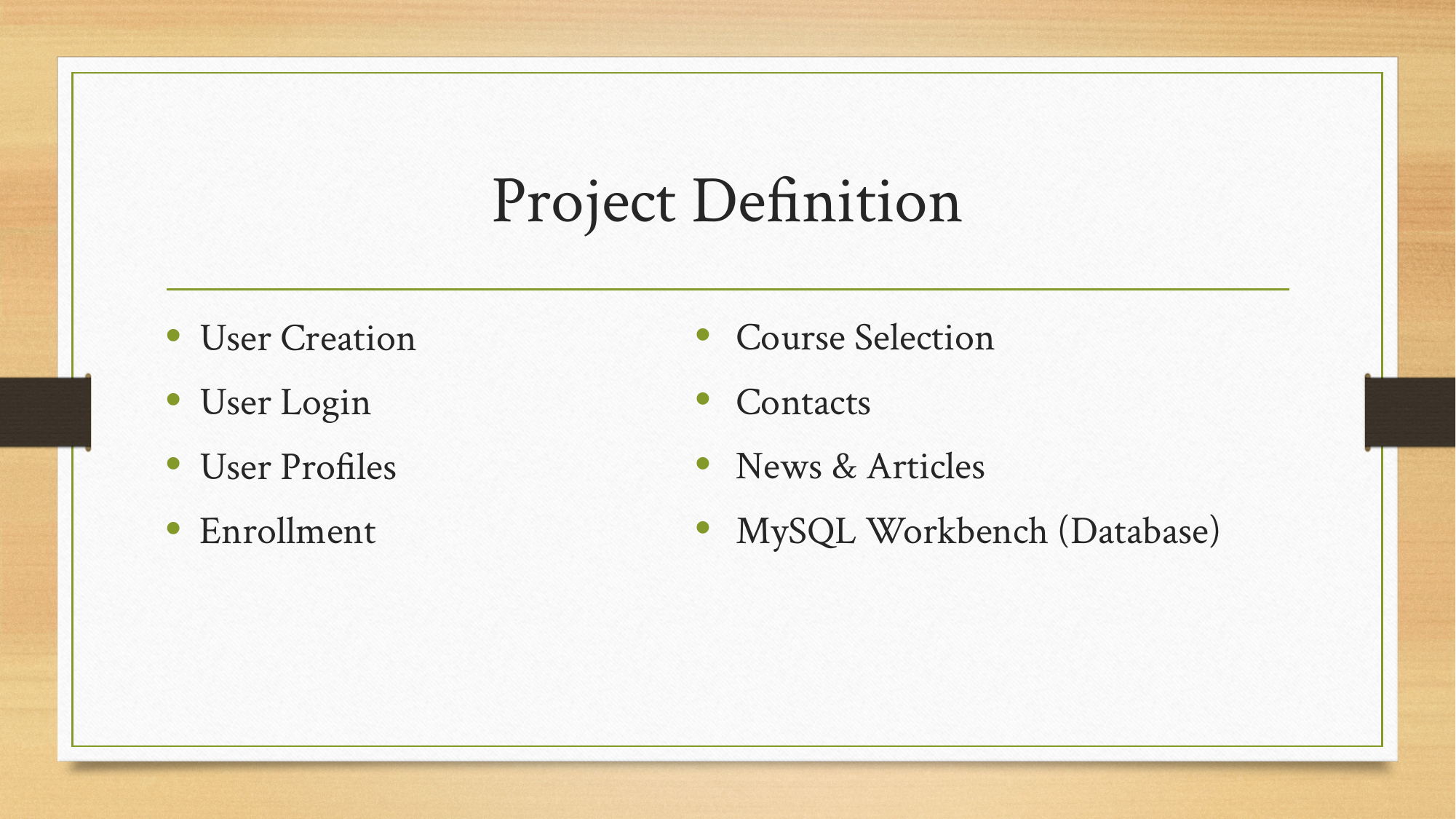

# Project Definition
Course Selection
Contacts
News & Articles
MySQL Workbench (Database)
User Creation
User Login
User Profiles
Enrollment